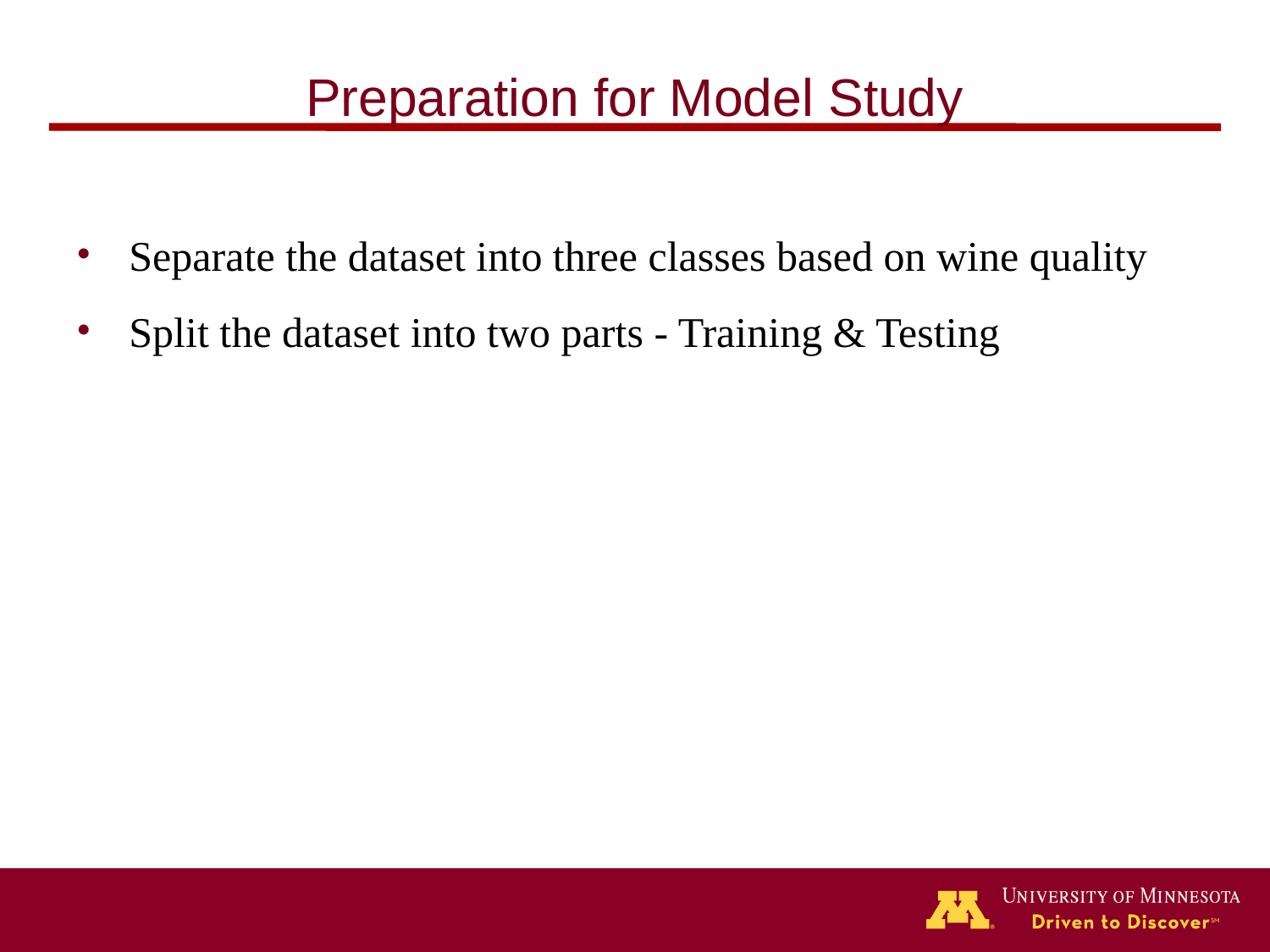

# Preparation for Model Study
Separate the dataset into three classes based on wine quality
Split the dataset into two parts - Training & Testing